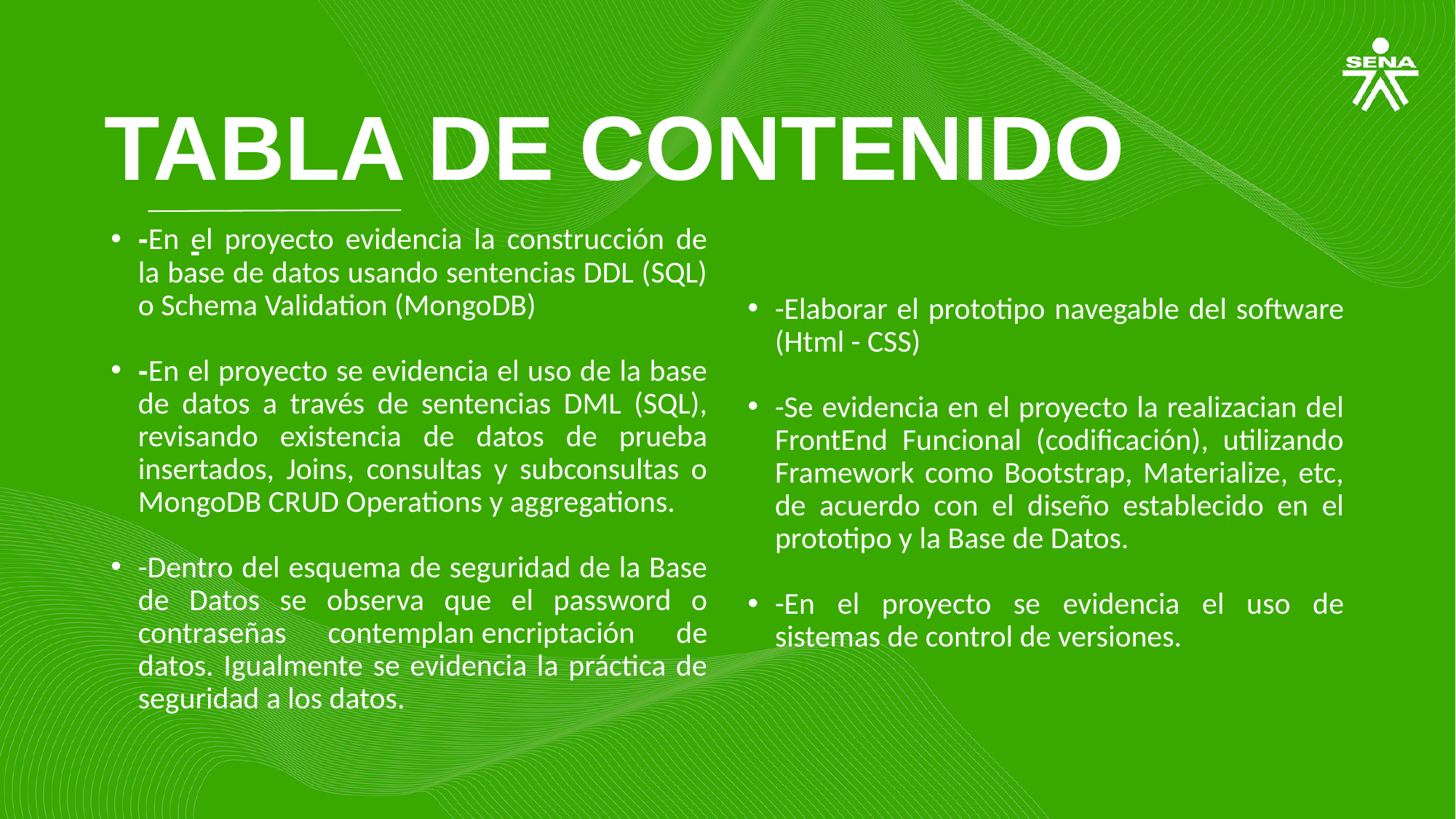

TABLA DE CONTENIDO
-En el proyecto evidencia la construcción de la base de datos usando sentencias DDL (SQL) o Schema Validation (MongoDB)

-En el proyecto se evidencia el uso de la base de datos a través de sentencias DML (SQL), revisando existencia de datos de prueba insertados, Joins, consultas y subconsultas o MongoDB CRUD Operations y aggregations.

-Dentro del esquema de seguridad de la Base de Datos se observa que el password o contraseñas contemplan encriptación de datos. Igualmente se evidencia la práctica de seguridad a los datos.

-Elaborar el prototipo navegable del software (Html - CSS)

-Se evidencia en el proyecto la realizacian del FrontEnd Funcional (codificación), utilizando Framework como Bootstrap, Materialize, etc, de acuerdo con el diseño establecido en el prototipo y la Base de Datos.

-En el proyecto se evidencia el uso de sistemas de control de versiones.
-